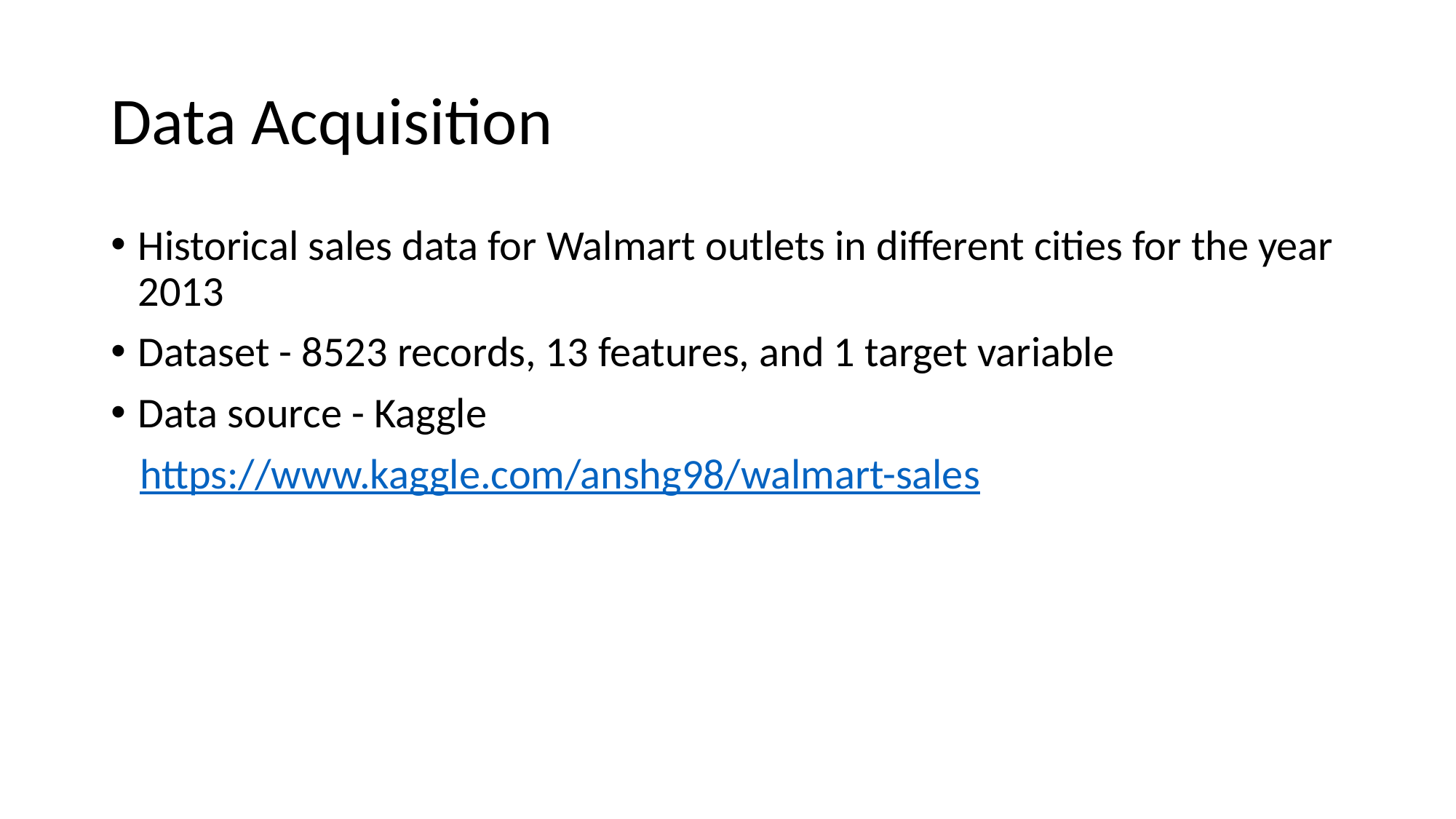

# Data Acquisition
Historical sales data for Walmart outlets in different cities for the year 2013
Dataset - 8523 records, 13 features, and 1 target variable
Data source - Kaggle
   https://www.kaggle.com/anshg98/walmart-sales